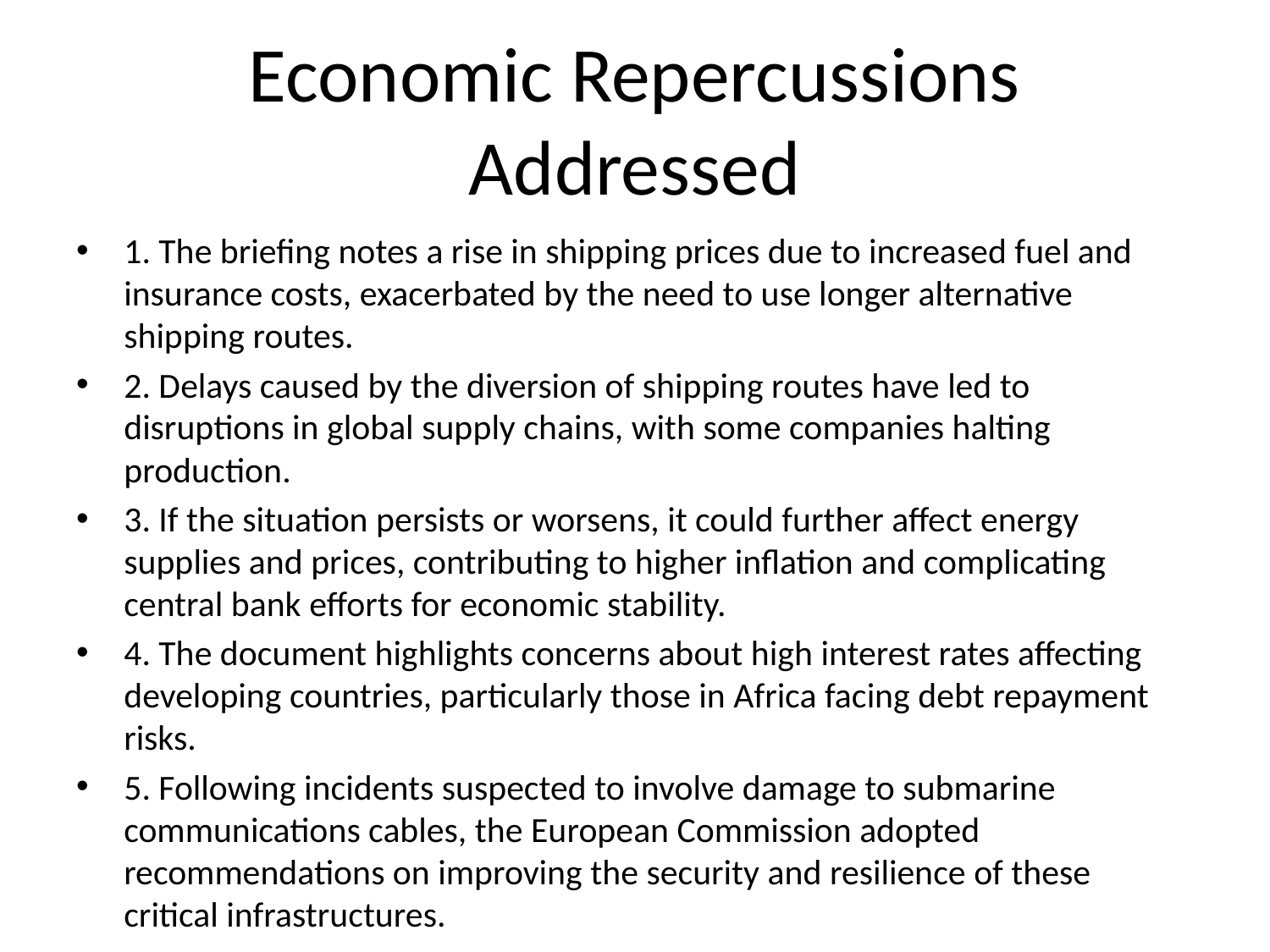

# Economic Repercussions Addressed
1. The briefing notes a rise in shipping prices due to increased fuel and insurance costs, exacerbated by the need to use longer alternative shipping routes.
2. Delays caused by the diversion of shipping routes have led to disruptions in global supply chains, with some companies halting production.
3. If the situation persists or worsens, it could further affect energy supplies and prices, contributing to higher inflation and complicating central bank efforts for economic stability.
4. The document highlights concerns about high interest rates affecting developing countries, particularly those in Africa facing debt repayment risks.
5. Following incidents suspected to involve damage to submarine communications cables, the European Commission adopted recommendations on improving the security and resilience of these critical infrastructures.